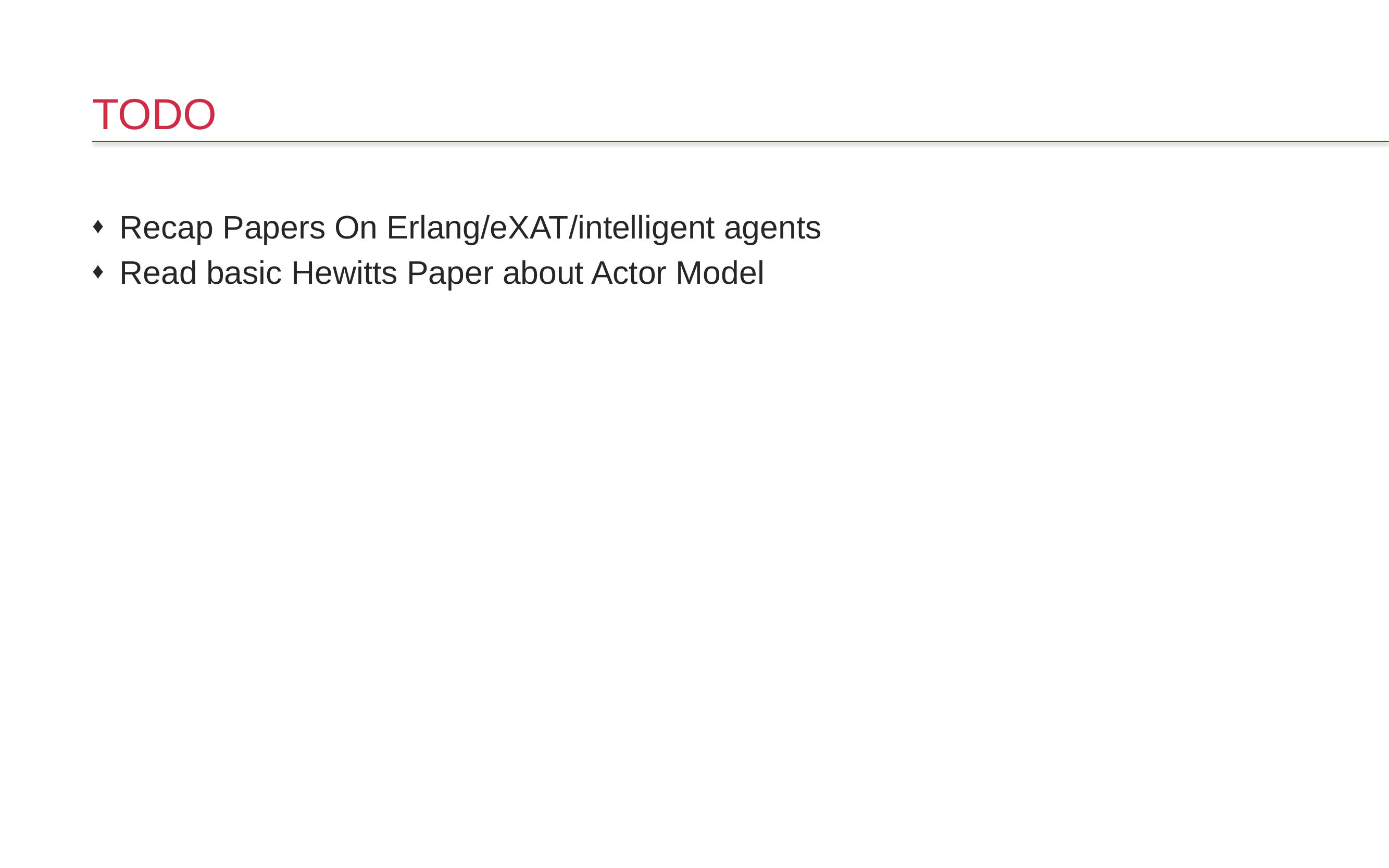

# TODO
Recap Papers On Erlang/eXAT/intelligent agents
Read basic Hewitts Paper about Actor Model